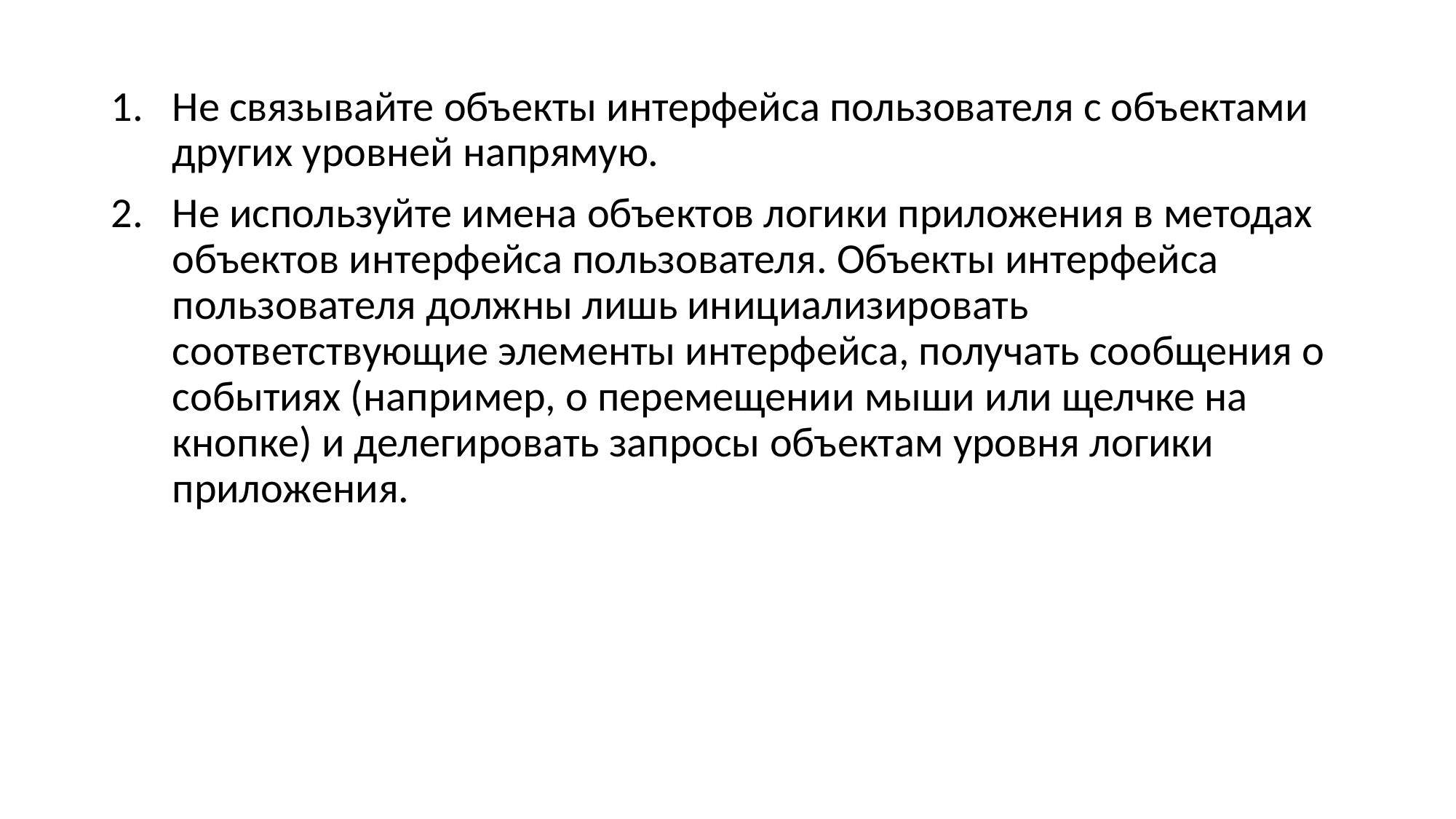

Не связывайте объекты интерфейса пользователя с объектами других уровней напрямую.
Не используйте имена объектов логики приложения в методах объектов интерфейса пользователя. Объекты интерфейса пользователя должны лишь инициализировать соответствующие элементы интерфейса, получать сообщения о событиях (например, о перемещении мыши или щелчке на кнопке) и делегировать запросы объектам уровня логики приложения.